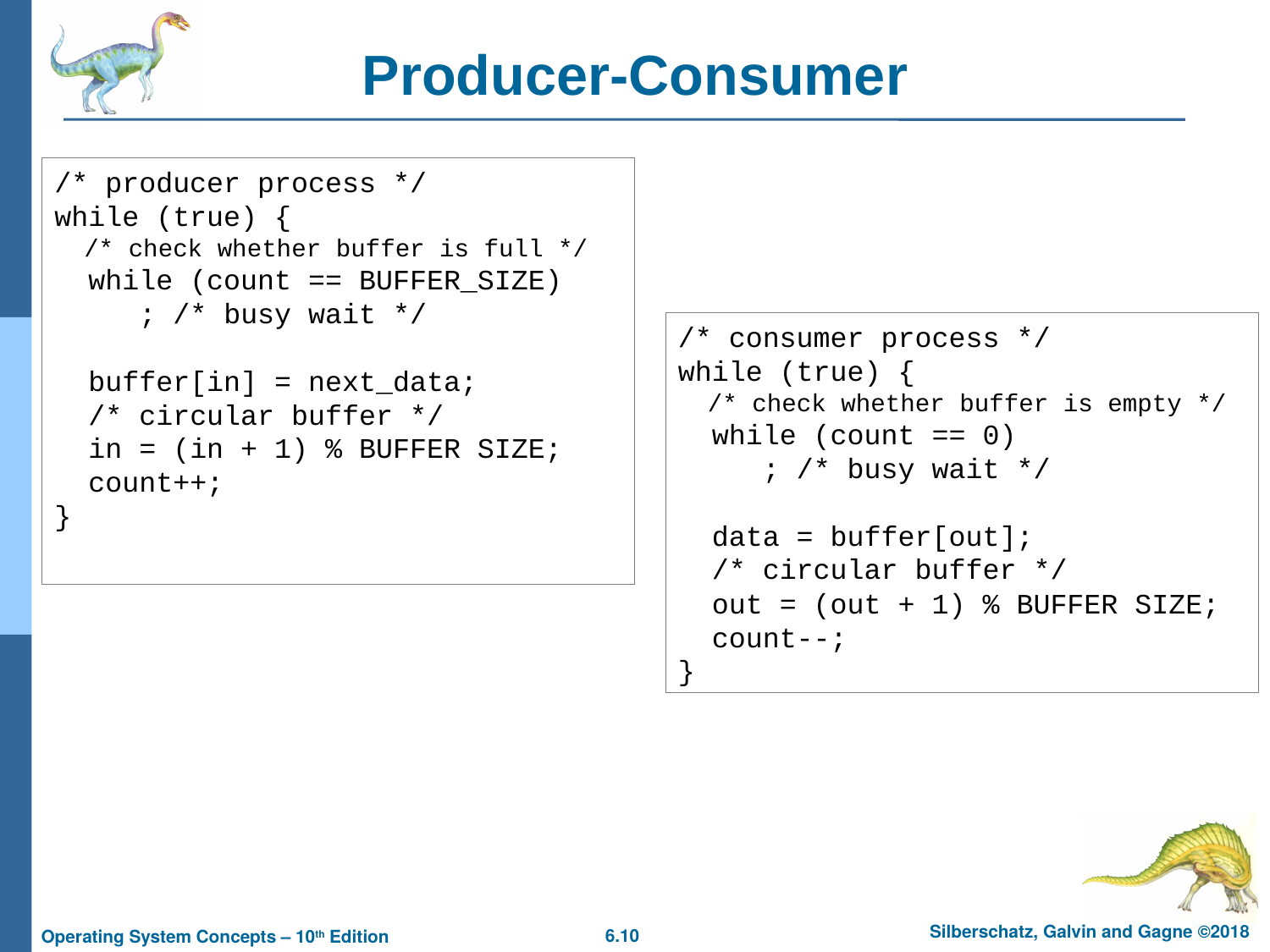

# Producer-Consumer
/* producer process */
while (true) {
  /* check whether buffer is full */
  while (count == BUFFER_SIZE)
     ; /* busy wait */

  buffer[in] = next_data;
  /* circular buffer */
  in = (in + 1) % BUFFER SIZE;
  count++;
}

/* consumer process */
while (true) {
  /* check whether buffer is empty */
  while (count == 0)
     ; /* busy wait */

  data = buffer[out];
  /* circular buffer */
  out = (out + 1) % BUFFER SIZE;
  count--;
}